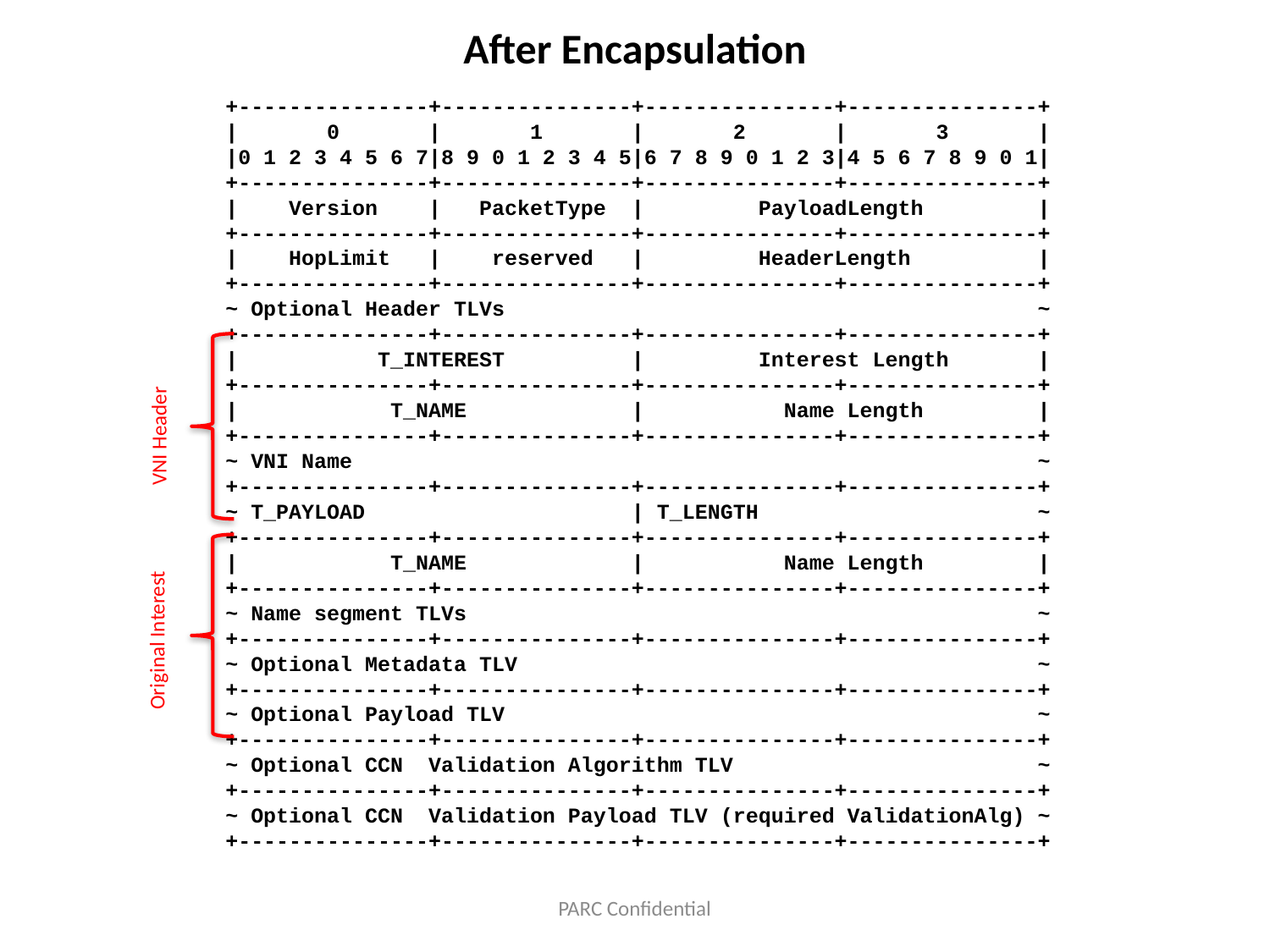

After Encapsulation
+---------------+---------------+---------------+---------------+
|       0       |       1       |       2       |       3       |
|0 1 2 3 4 5 6 7|8 9 0 1 2 3 4 5|6 7 8 9 0 1 2 3|4 5 6 7 8 9 0 1|
+---------------+---------------+---------------+---------------+
|    Version    |   PacketType  |         PayloadLength         |
+---------------+---------------+---------------+---------------+
|    HopLimit   |    reserved   |         HeaderLength          |
+---------------+---------------+---------------+---------------+
~ Optional Header TLVs                                          ~
+---------------+---------------+---------------+---------------+
|           T_INTEREST          |         Interest Length       |
+---------------+---------------+---------------+---------------+
|            T_NAME             |           Name Length         |
+---------------+---------------+---------------+---------------+
~ VNI Name                                                      ~
+---------------+---------------+---------------+---------------+
~ T_PAYLOAD                     | T_LENGTH                      ~
+---------------+---------------+---------------+---------------+
|            T_NAME             |           Name Length         |
+---------------+---------------+---------------+---------------+
~ Name segment TLVs                                             ~
+---------------+---------------+---------------+---------------+
~ Optional Metadata TLV                                         ~
+---------------+---------------+---------------+---------------+
~ Optional Payload TLV                                          ~
+---------------+---------------+---------------+---------------+
~ Optional CCN  Validation Algorithm TLV                        ~
+---------------+---------------+---------------+---------------+
~ Optional CCN  Validation Payload TLV (required ValidationAlg) ~
+---------------+---------------+---------------+---------------+

VNI Header

Original Interest
PARC Confidential